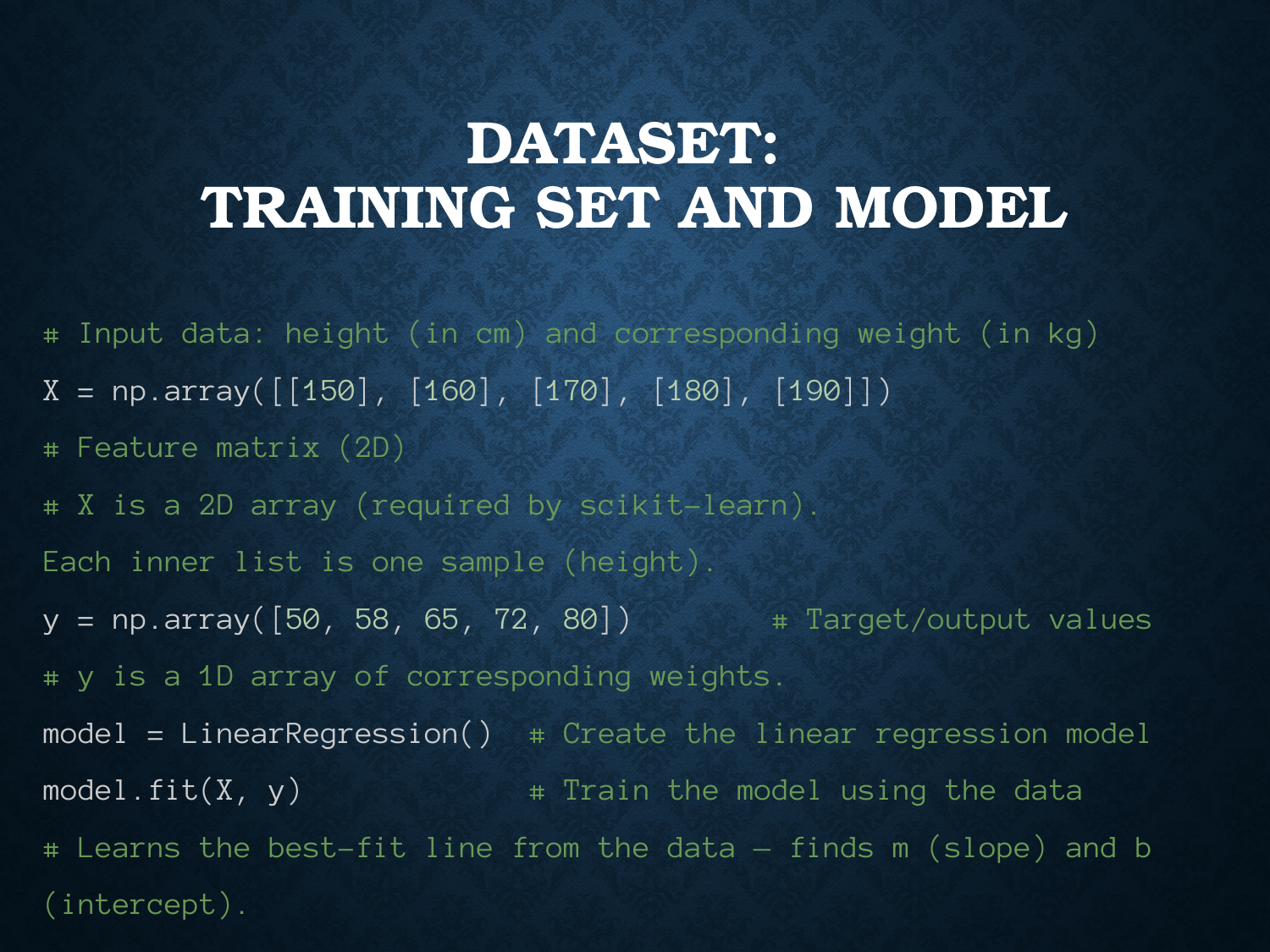

# Dataset: Training Set and model
# Input data: height (in cm) and corresponding weight (in kg)
X = np.array([[150], [160], [170], [180], [190]])
# Feature matrix (2D)
# X is a 2D array (required by scikit-learn).
Each inner list is one sample (height).
y = np.array([50, 58, 65, 72, 80])        # Target/output values
# y is a 1D array of corresponding weights.
model = LinearRegression()  # Create the linear regression model
model.fit(X, y)             # Train the model using the data
# Learns the best-fit line from the data — finds m (slope) and b (intercept).